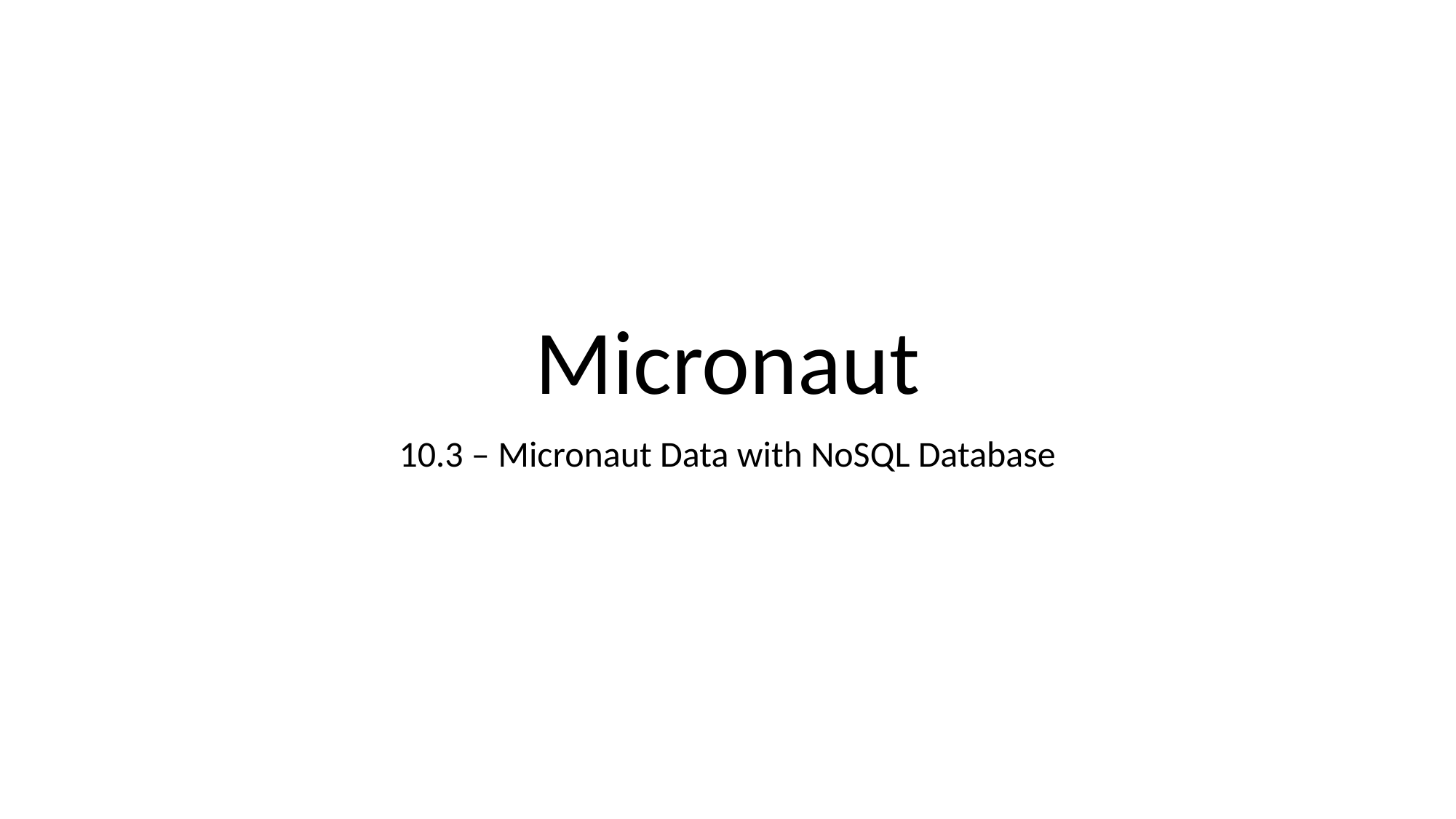

# Micronaut
10.3 – Micronaut Data with NoSQL Database